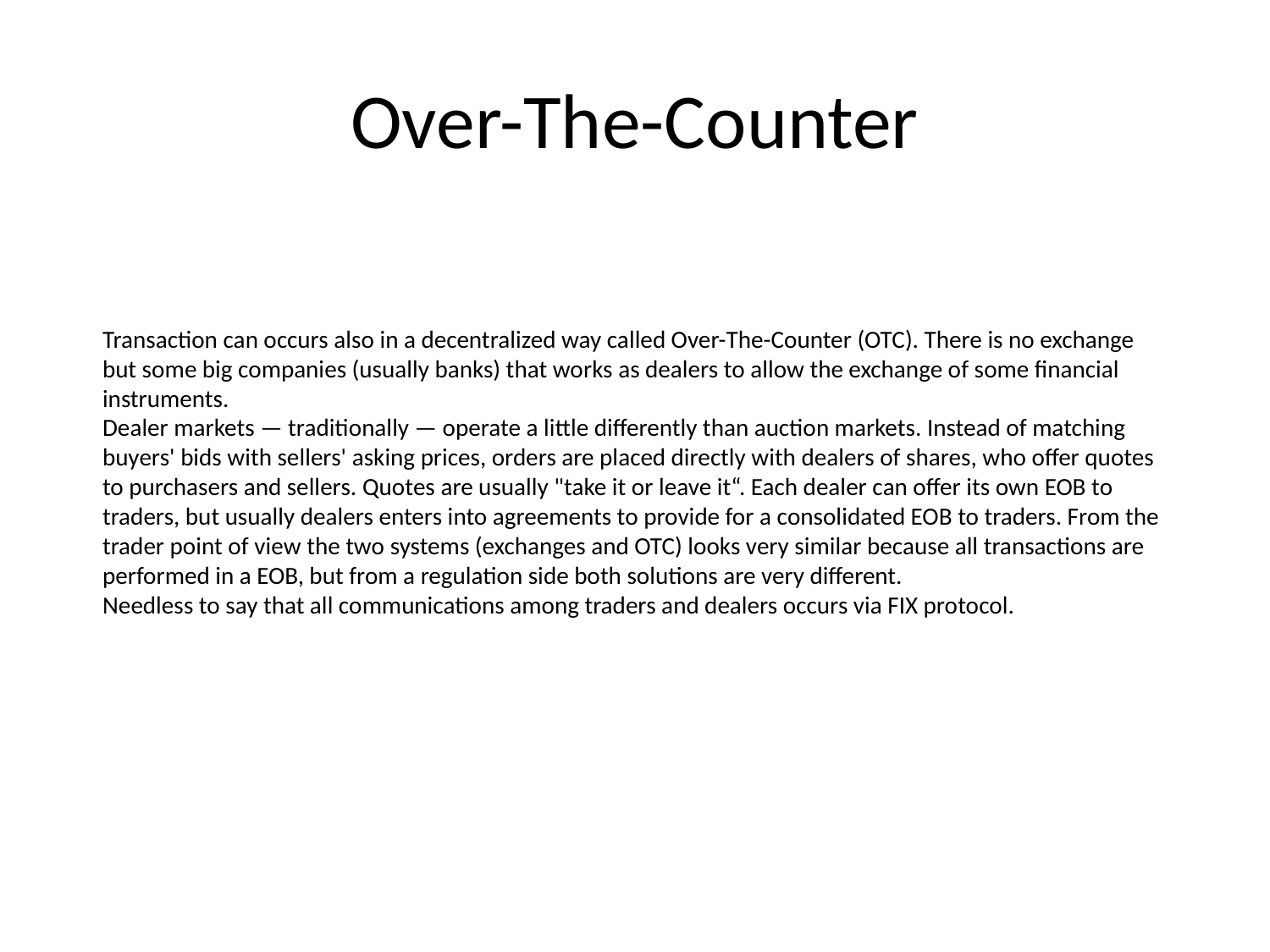

# Over-The-Counter
Transaction can occurs also in a decentralized way called Over-The-Counter (OTC). There is no exchange but some big companies (usually banks) that works as dealers to allow the exchange of some financial instruments.
Dealer markets — traditionally — operate a little differently than auction markets. Instead of matching buyers' bids with sellers' asking prices, orders are placed directly with dealers of shares, who offer quotes to purchasers and sellers. Quotes are usually "take it or leave it“. Each dealer can offer its own EOB to traders, but usually dealers enters into agreements to provide for a consolidated EOB to traders. From the trader point of view the two systems (exchanges and OTC) looks very similar because all transactions are performed in a EOB, but from a regulation side both solutions are very different.
Needless to say that all communications among traders and dealers occurs via FIX protocol.